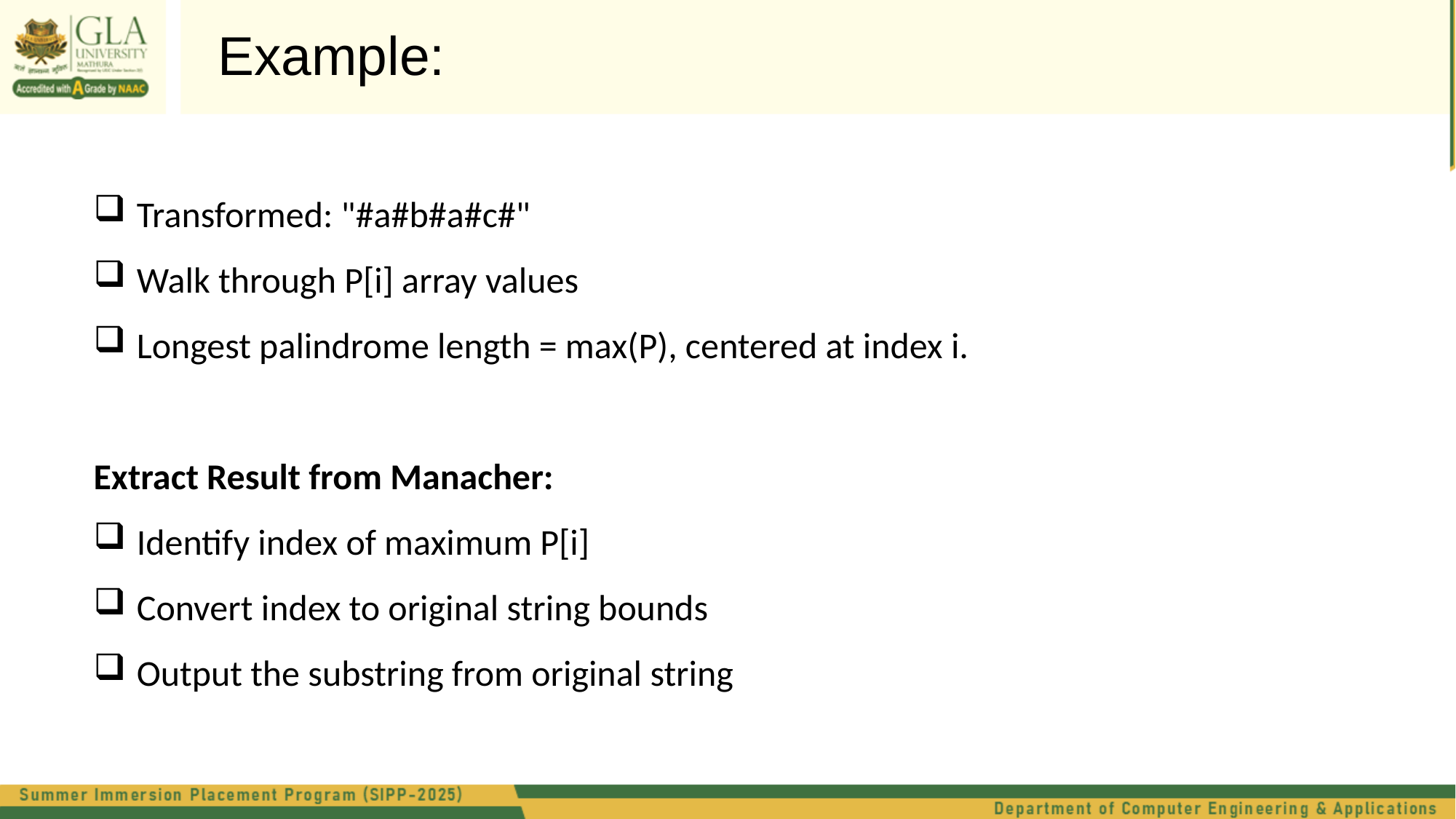

Example:
Transformed: "#a#b#a#c#"
Walk through P[i] array values
Longest palindrome length = max(P), centered at index i.

Extract Result from Manacher:
Identify index of maximum P[i]
Convert index to original string bounds
Output the substring from original string